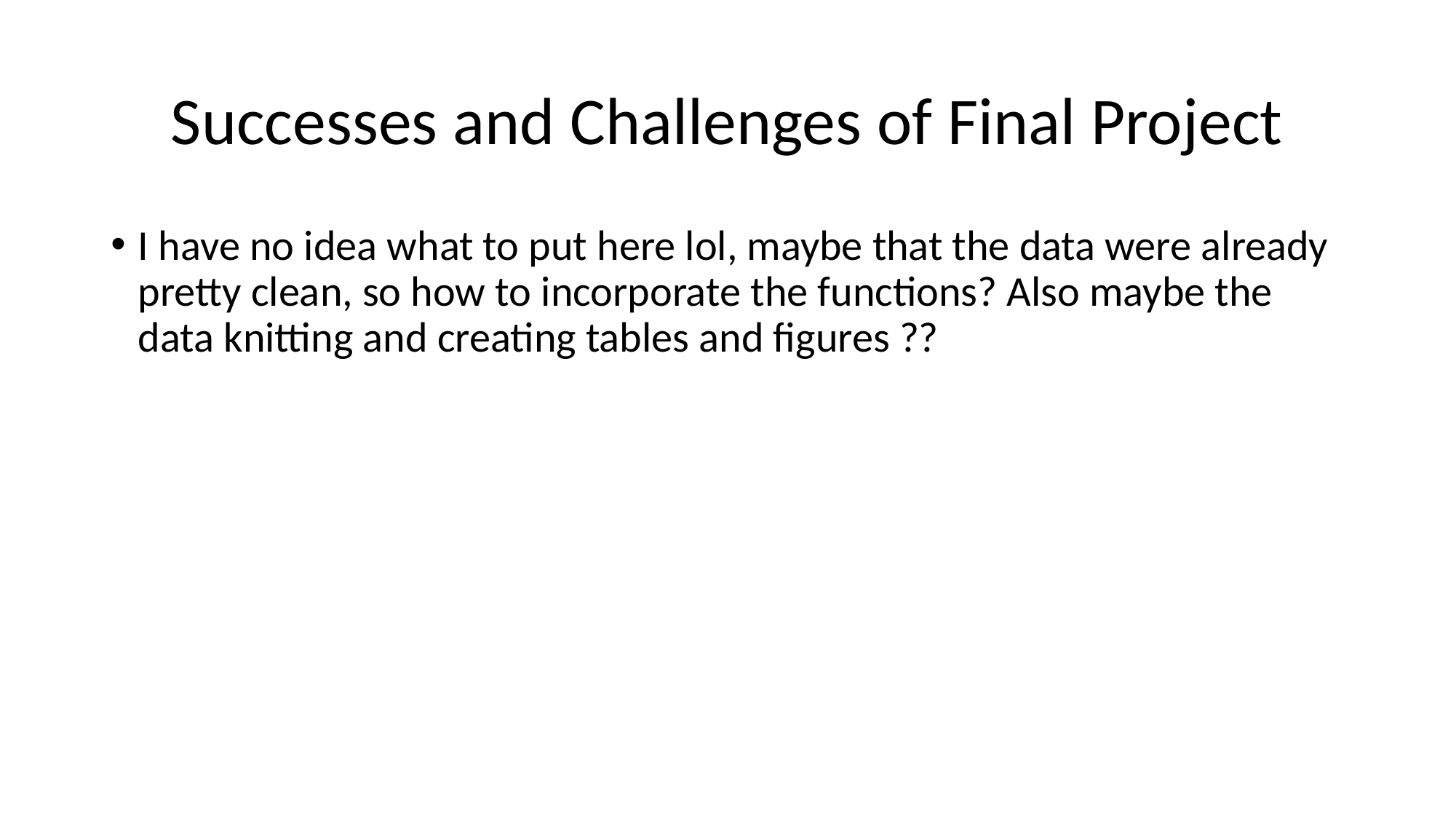

# Successes and Challenges of Final Project
I have no idea what to put here lol, maybe that the data were already pretty clean, so how to incorporate the functions? Also maybe the data knitting and creating tables and figures ??